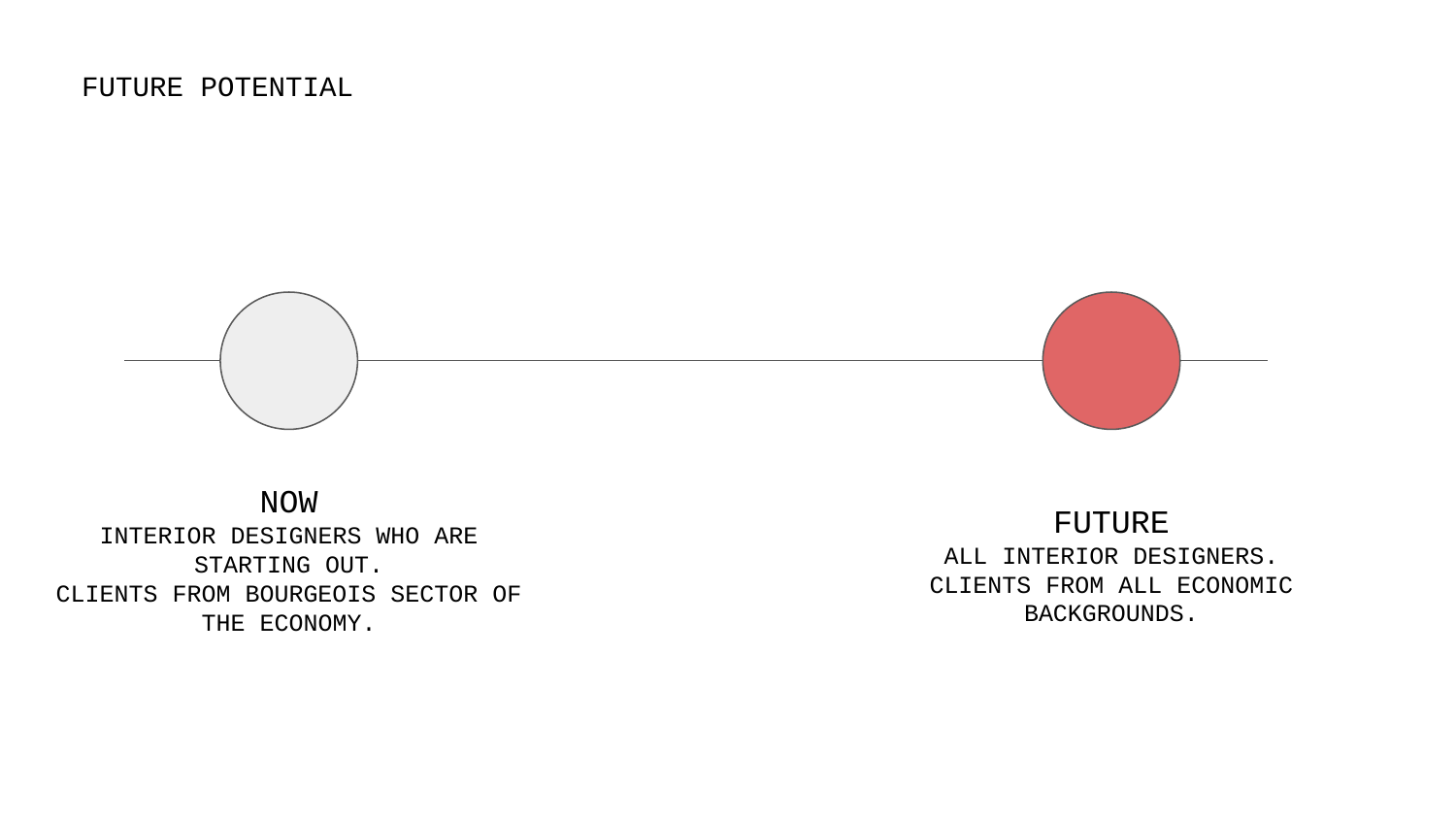

FUTURE POTENTIAL

NOW
INTERIOR DESIGNERS WHO ARE STARTING OUT.
CLIENTS FROM BOURGEOIS SECTOR OF THE ECONOMY.

FUTURE
ALL INTERIOR DESIGNERS.
CLIENTS FROM ALL ECONOMIC BACKGROUNDS.